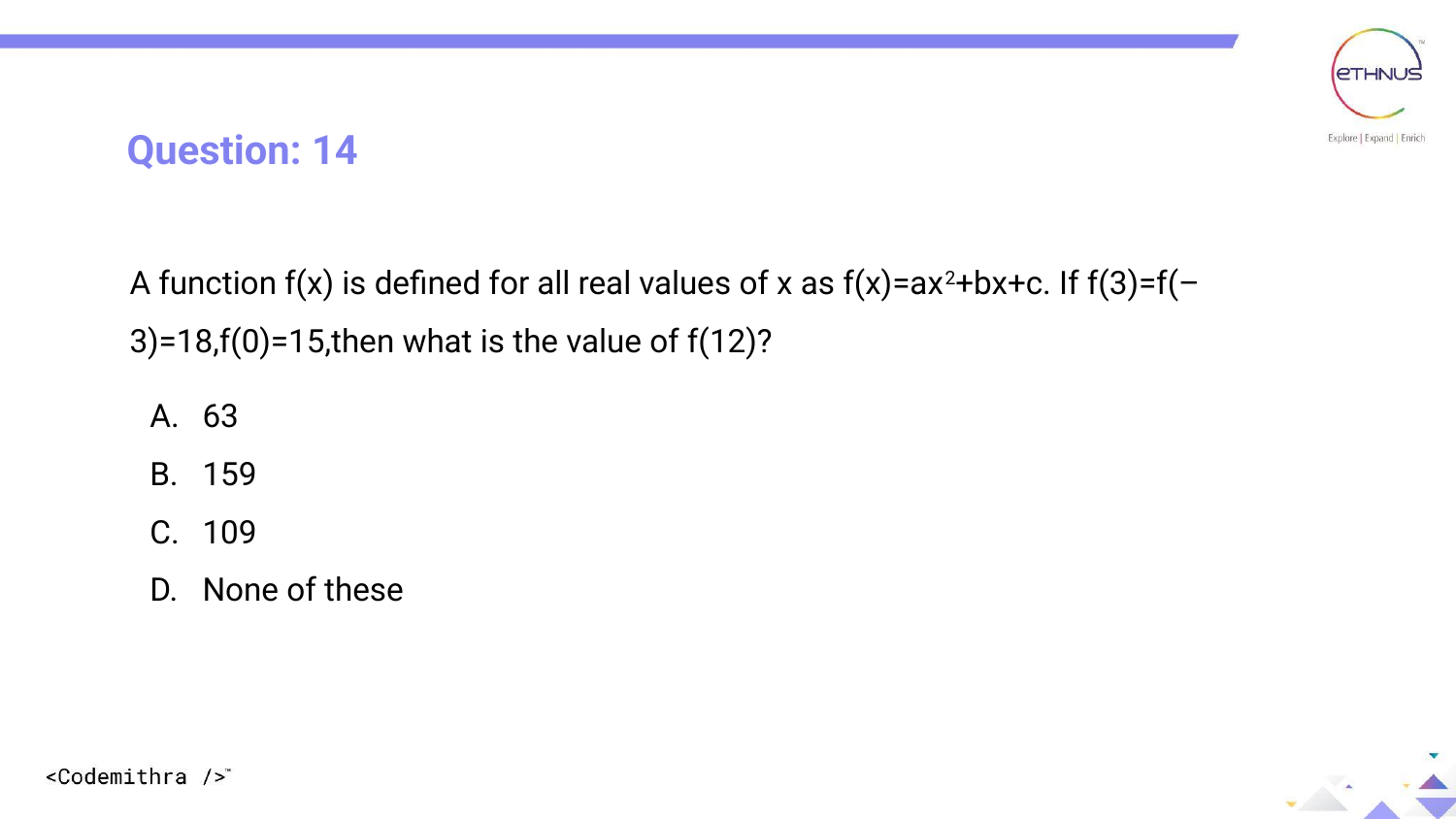

Question: 14
A function f(x) is defined for all real values of x as f(x)=ax2+bx+c. If f(3)=f(–3)=18,f(0)=15,then what is the value of f(12)?
63
159
109
None of these